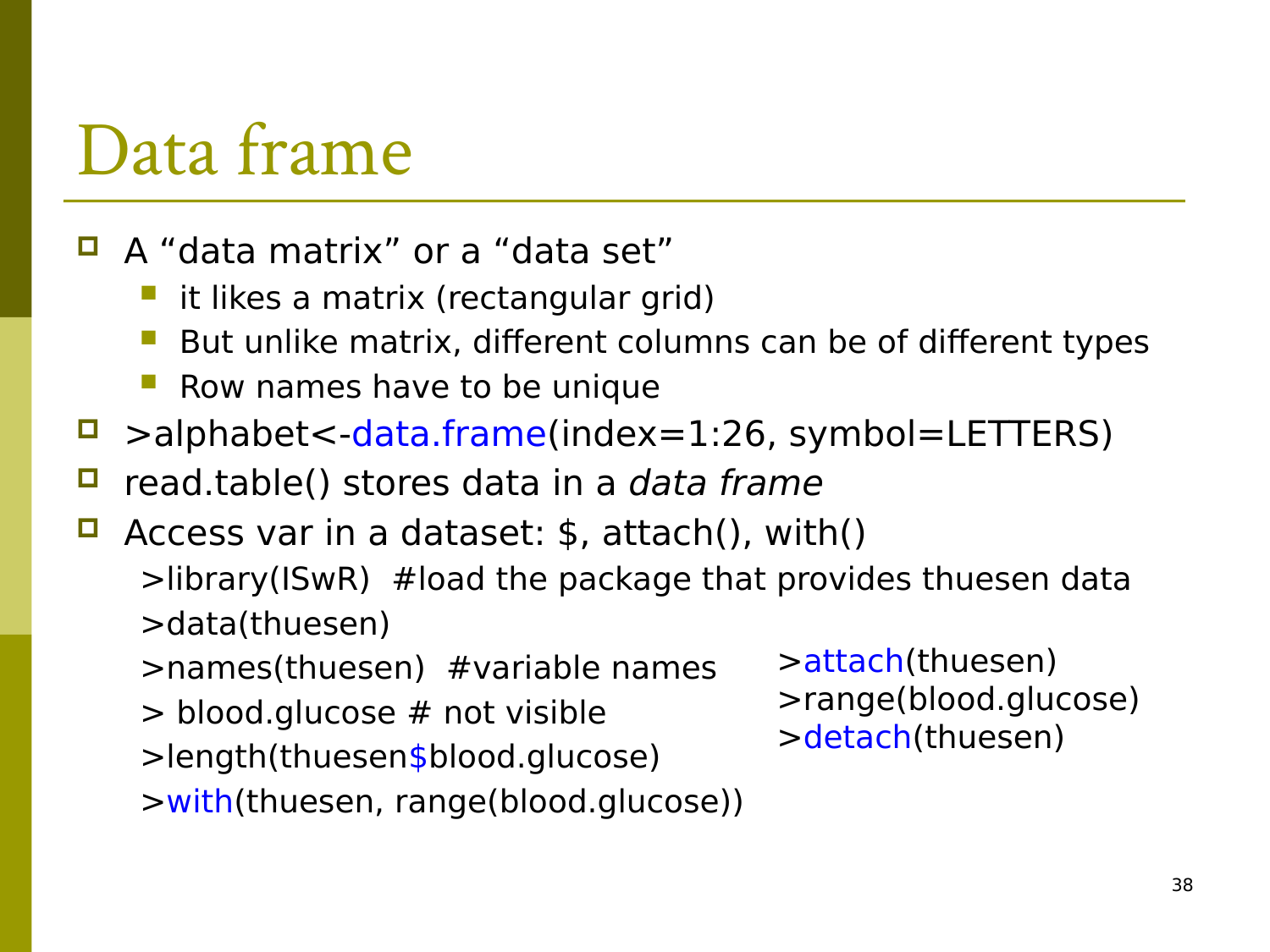

# Data frame
A “data matrix” or a “data set”
it likes a matrix (rectangular grid)
But unlike matrix, different columns can be of different types
Row names have to be unique
>alphabet<-data.frame(index=1:26, symbol=LETTERS)
read.table() stores data in a data frame
Access var in a dataset: $, attach(), with()
>library(ISwR)  #load the package that provides thuesen data
>data(thuesen)
>names(thuesen)  #variable names
> blood.glucose # not visible
>length(thuesen$blood.glucose)
>with(thuesen, range(blood.glucose))
>attach(thuesen)
>range(blood.glucose)
>detach(thuesen)

38